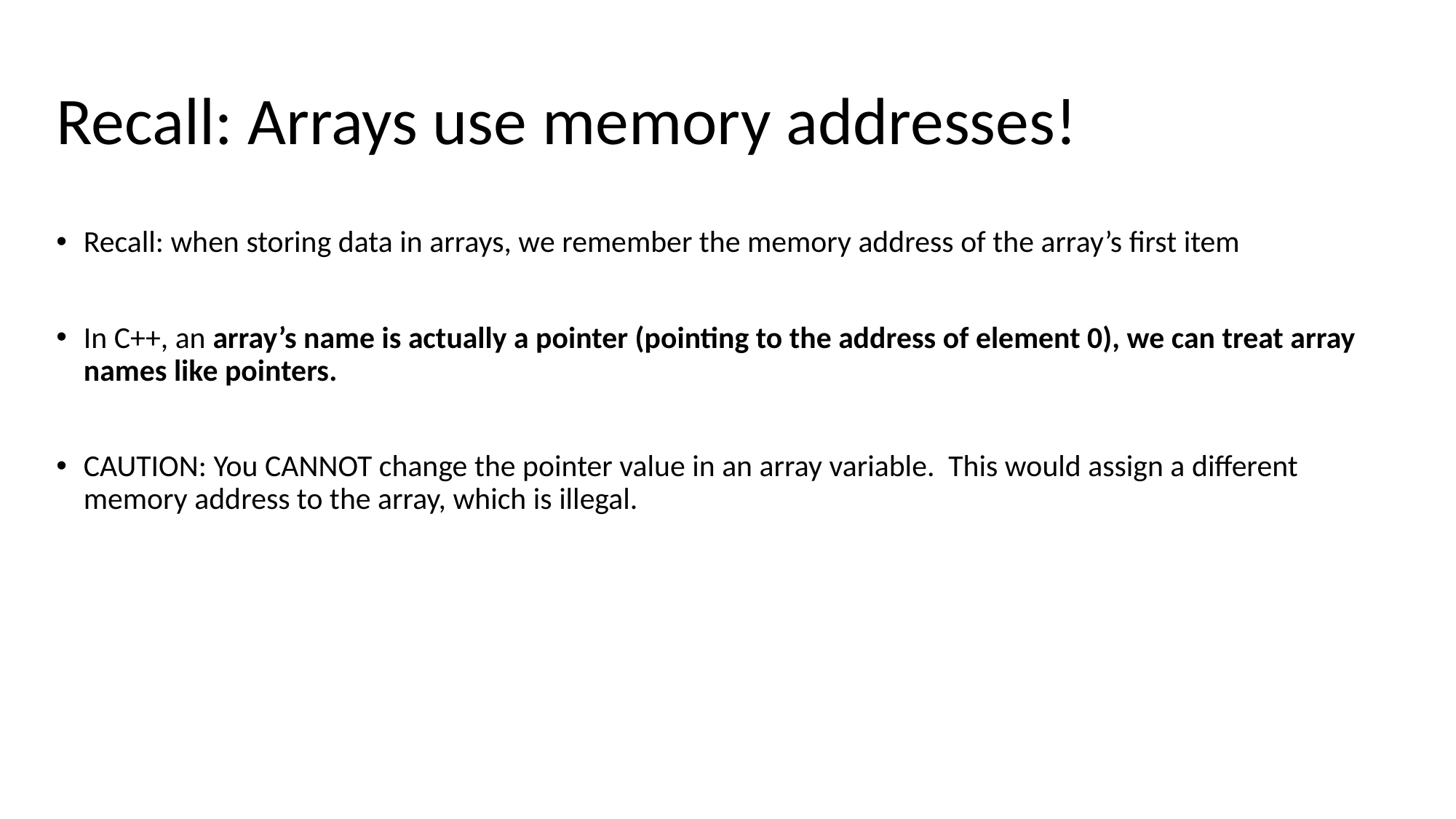

# Recall: Arrays use memory addresses!
Recall: when storing data in arrays, we remember the memory address of the array’s first item

In C++, an array’s name is actually a pointer (pointing to the address of element 0), we can treat array names like pointers.

CAUTION: You CANNOT change the pointer value in an array variable.  This would assign a different memory address to the array, which is illegal.